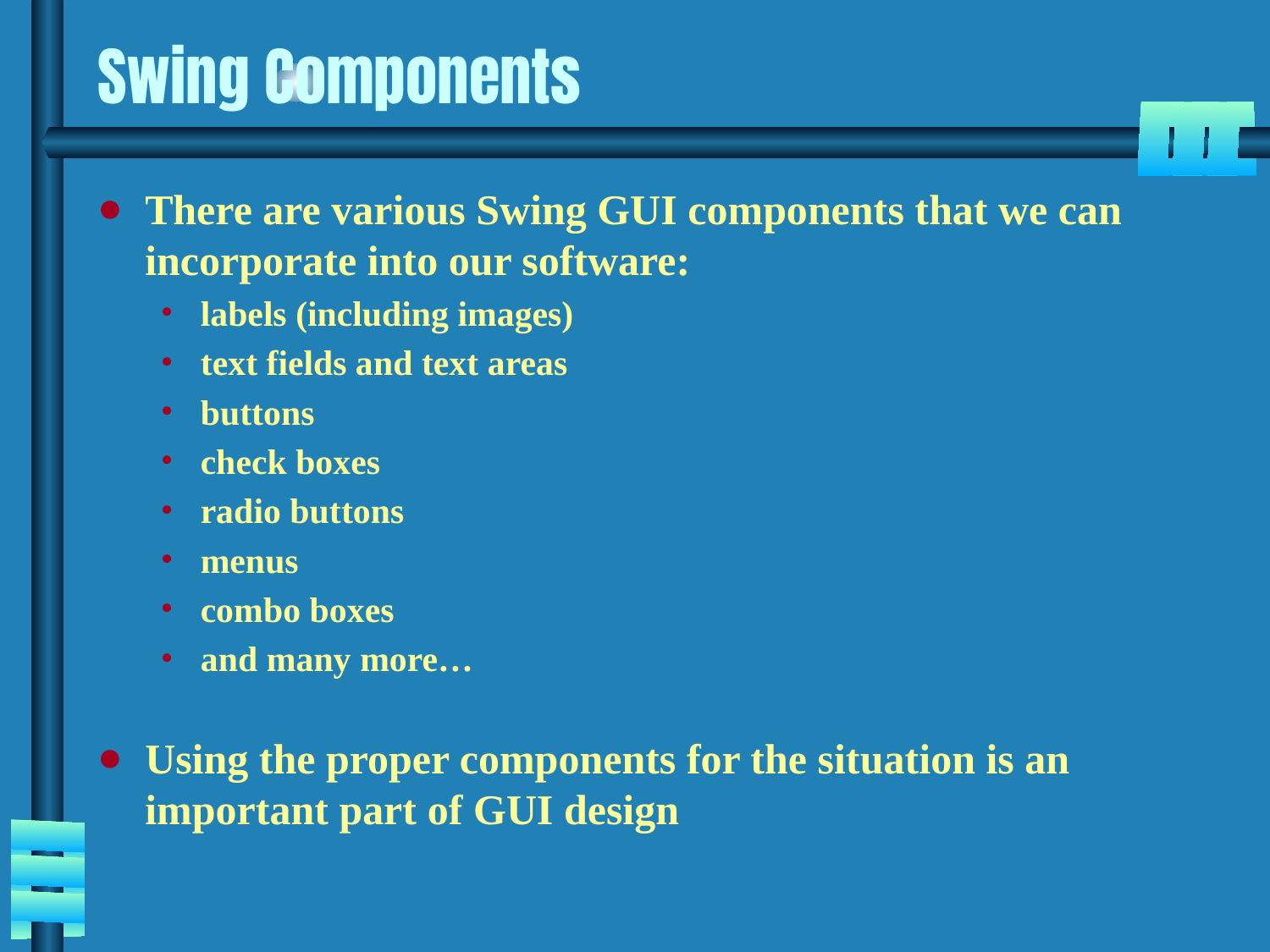

# Swing Components
There are various Swing GUI components that we can incorporate into our software:
labels (including images)
text fields and text areas
buttons
check boxes
radio buttons
menus
combo boxes
and many more…

Using the proper components for the situation is an important part of GUI design